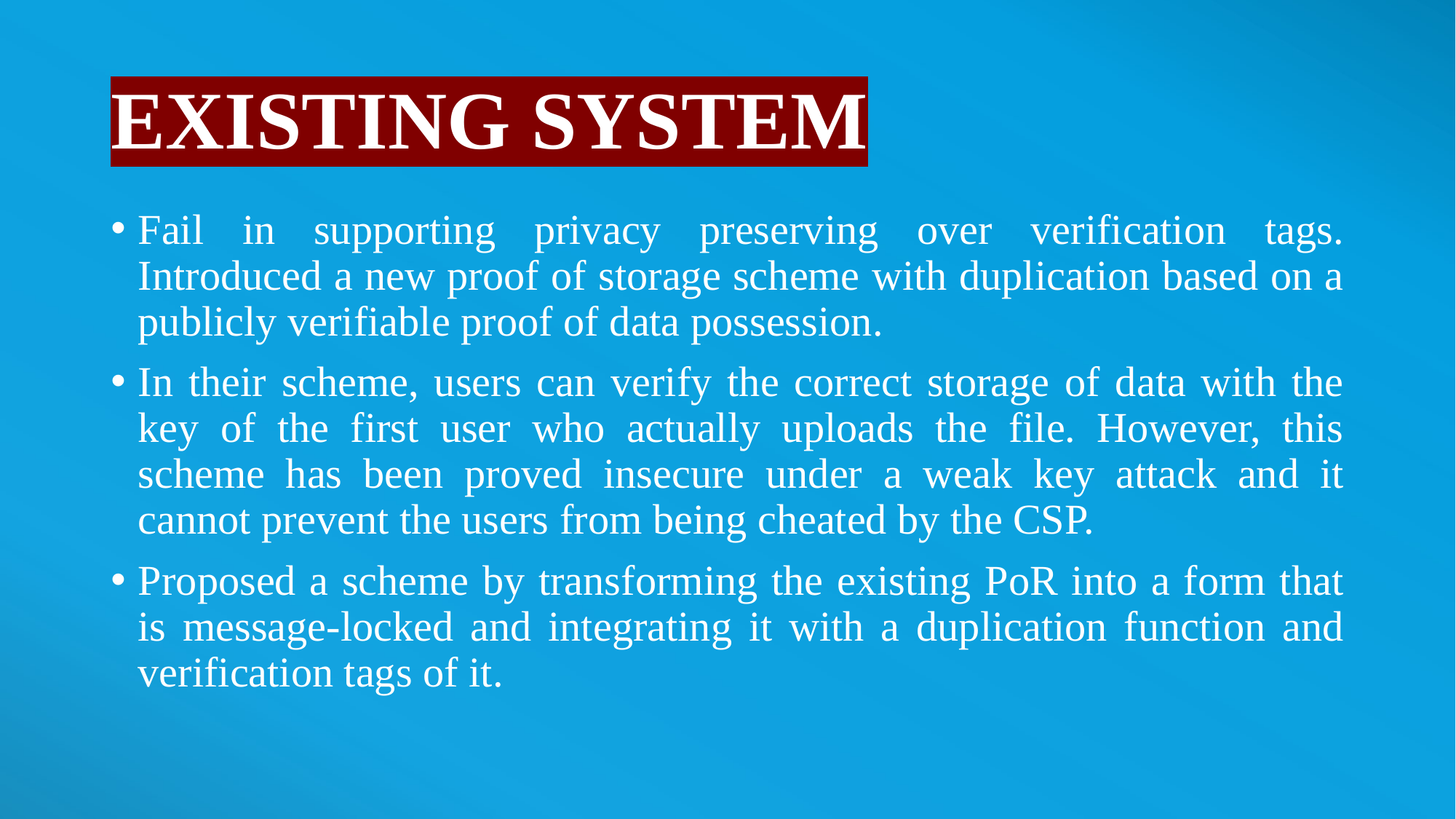

# EXISTING SYSTEM
Fail in supporting privacy preserving over verification tags. Introduced a new proof of storage scheme with duplication based on a publicly verifiable proof of data possession.
In their scheme, users can verify the correct storage of data with the key of the first user who actually uploads the file. However, this scheme has been proved insecure under a weak key attack and it cannot prevent the users from being cheated by the CSP.
Proposed a scheme by transforming the existing PoR into a form that is message-locked and integrating it with a duplication function and verification tags of it.